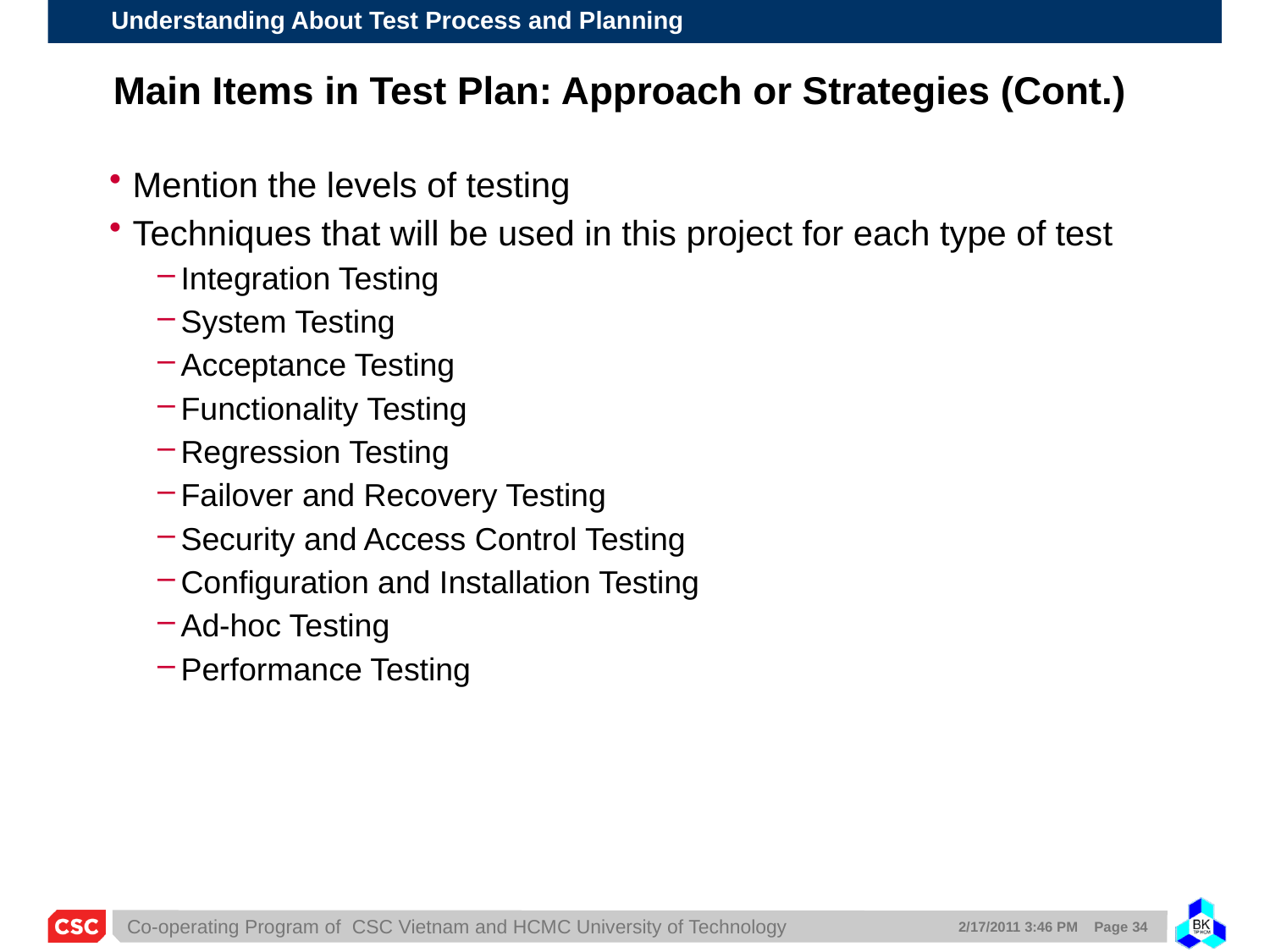

# Main Items in Test Plan: Approach or Strategies (Cont.)
Mention the levels of testing
Techniques that will be used in this project for each type of test
Integration Testing
System Testing
Acceptance Testing
Functionality Testing
Regression Testing
Failover and Recovery Testing
Security and Access Control Testing
Configuration and Installation Testing
Ad-hoc Testing
Performance Testing